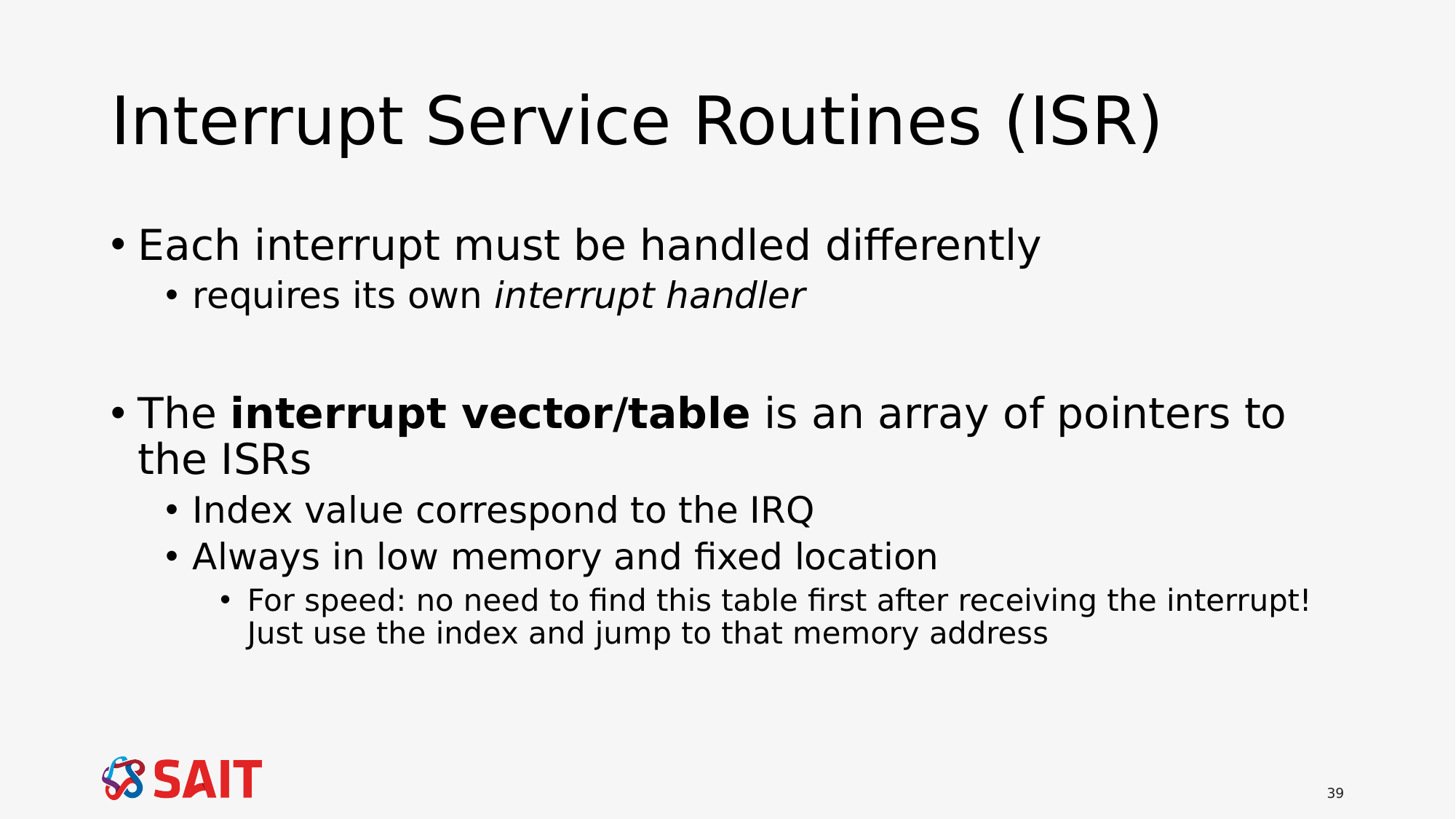

# Interrupt Service Routines (ISR)
Each interrupt must be handled differently
requires its own interrupt handler

The interrupt vector/table is an array of pointers to the ISRs
Index value correspond to the IRQ
Always in low memory and fixed location
For speed: no need to find this table first after receiving the interrupt! Just use the index and jump to that memory address
39